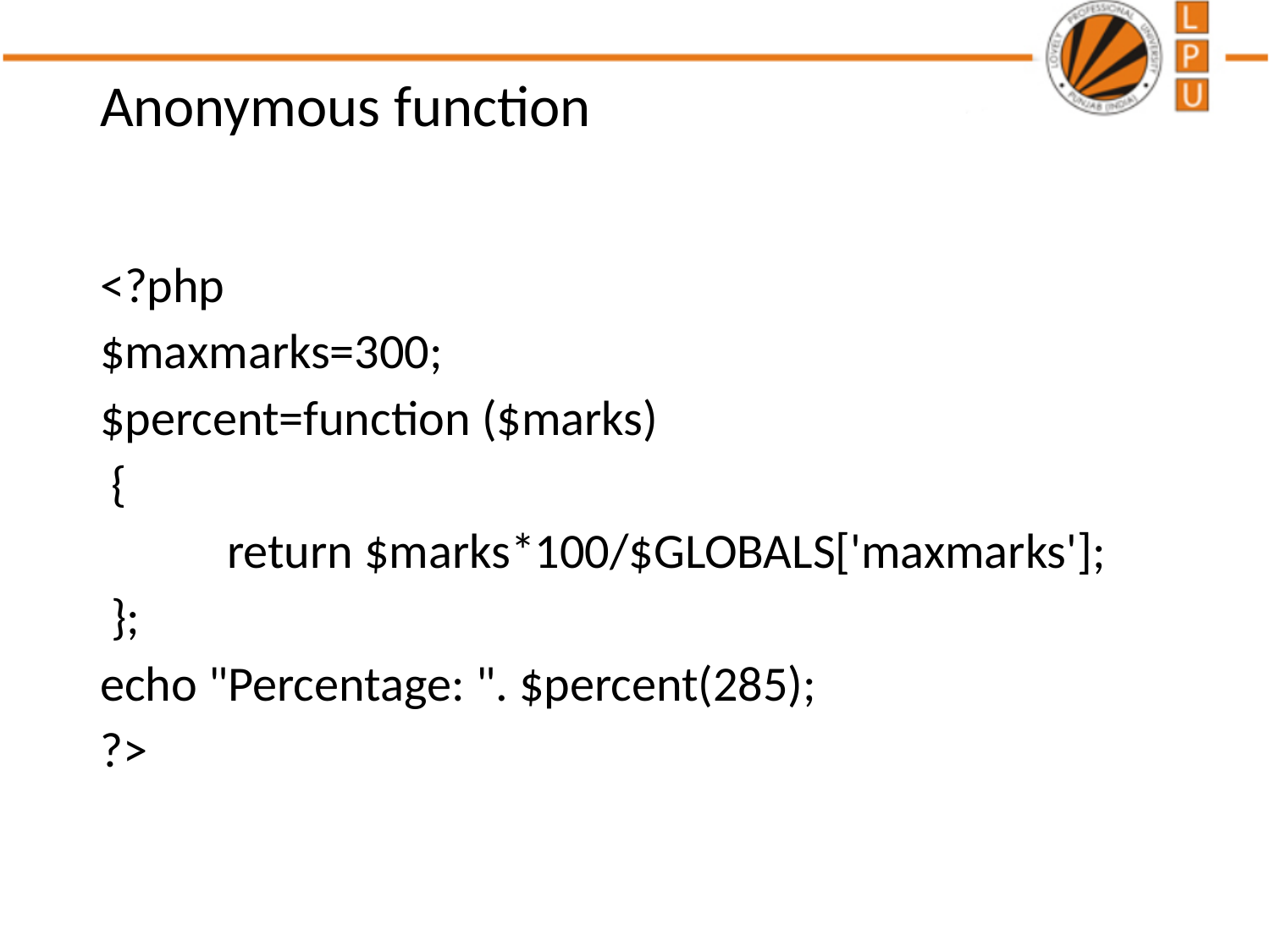

# Anonymous function
<?php
$maxmarks=300;
$percent=function ($marks)
 {
 	return $marks*100/$GLOBALS['maxmarks'];
 };
echo "Percentage: ". $percent(285);
?>